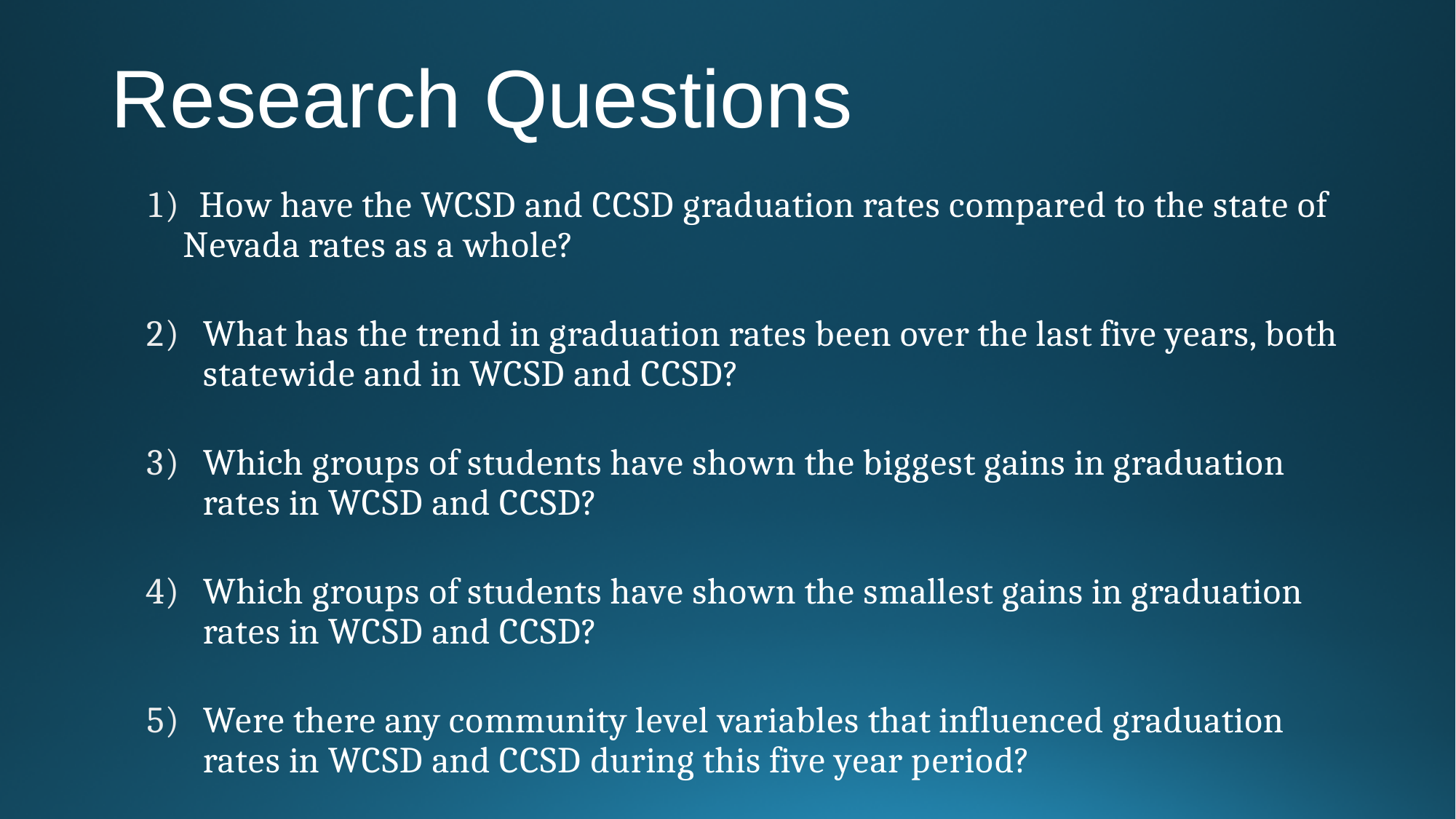

# Research Questions
  How have the WCSD and CCSD graduation rates compared to the state of Nevada rates as a whole?

What has the trend in graduation rates been over the last five years, both statewide and in WCSD and CCSD?

Which groups of students have shown the biggest gains in graduation rates in WCSD and CCSD?

Which groups of students have shown the smallest gains in graduation rates in WCSD and CCSD?

Were there any community level variables that influenced graduation rates in WCSD and CCSD during this five year period?